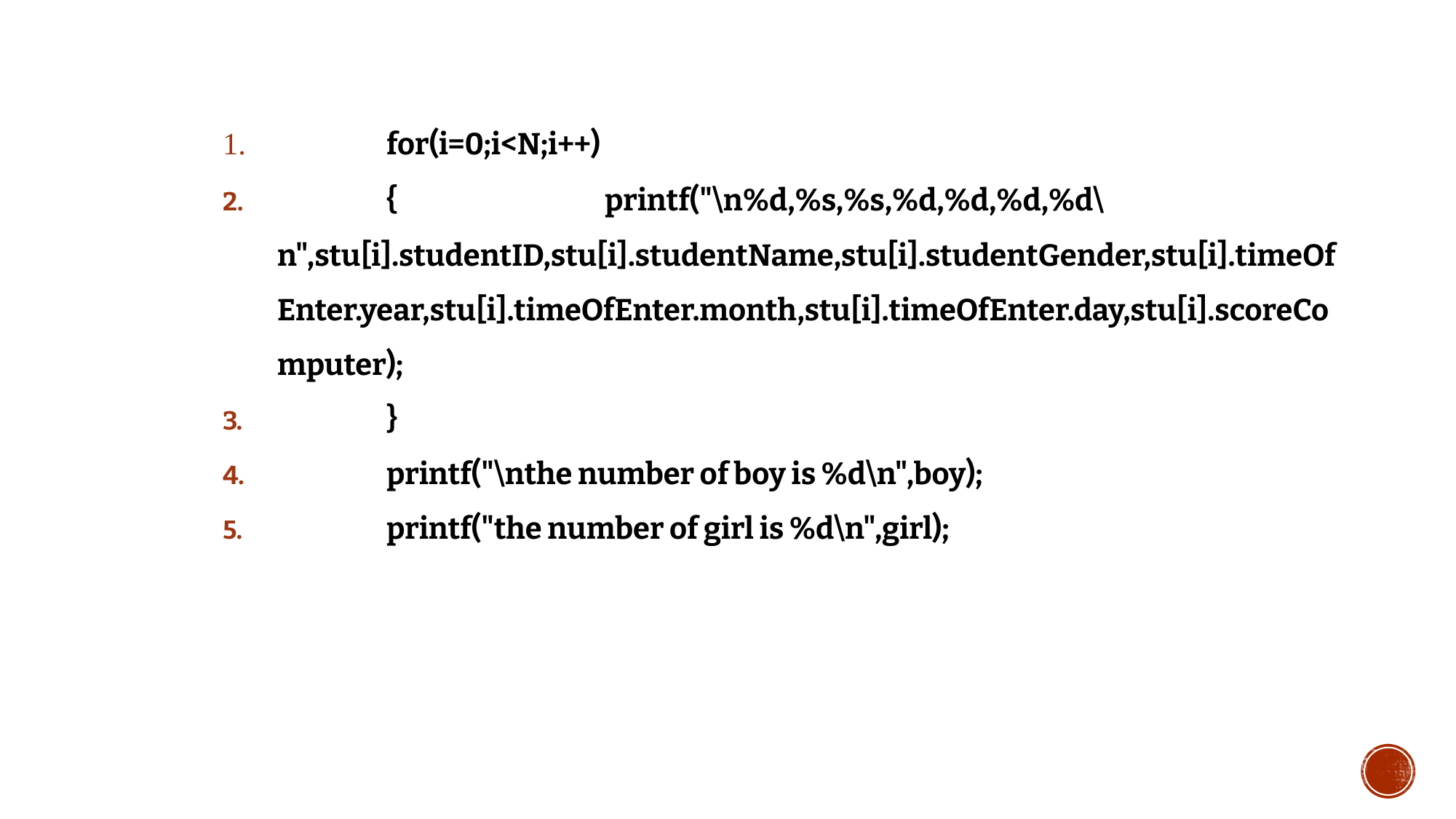

for(i=0;i<N;i++)
	{		printf("\n%d,%s,%s,%d,%d,%d,%d\n",stu[i].studentID,stu[i].studentName,stu[i].studentGender,stu[i].timeOfEnter.year,stu[i].timeOfEnter.month,stu[i].timeOfEnter.day,stu[i].scoreComputer);
	}
	printf("\nthe number of boy is %d\n",boy);
	printf("the number of girl is %d\n",girl);

30